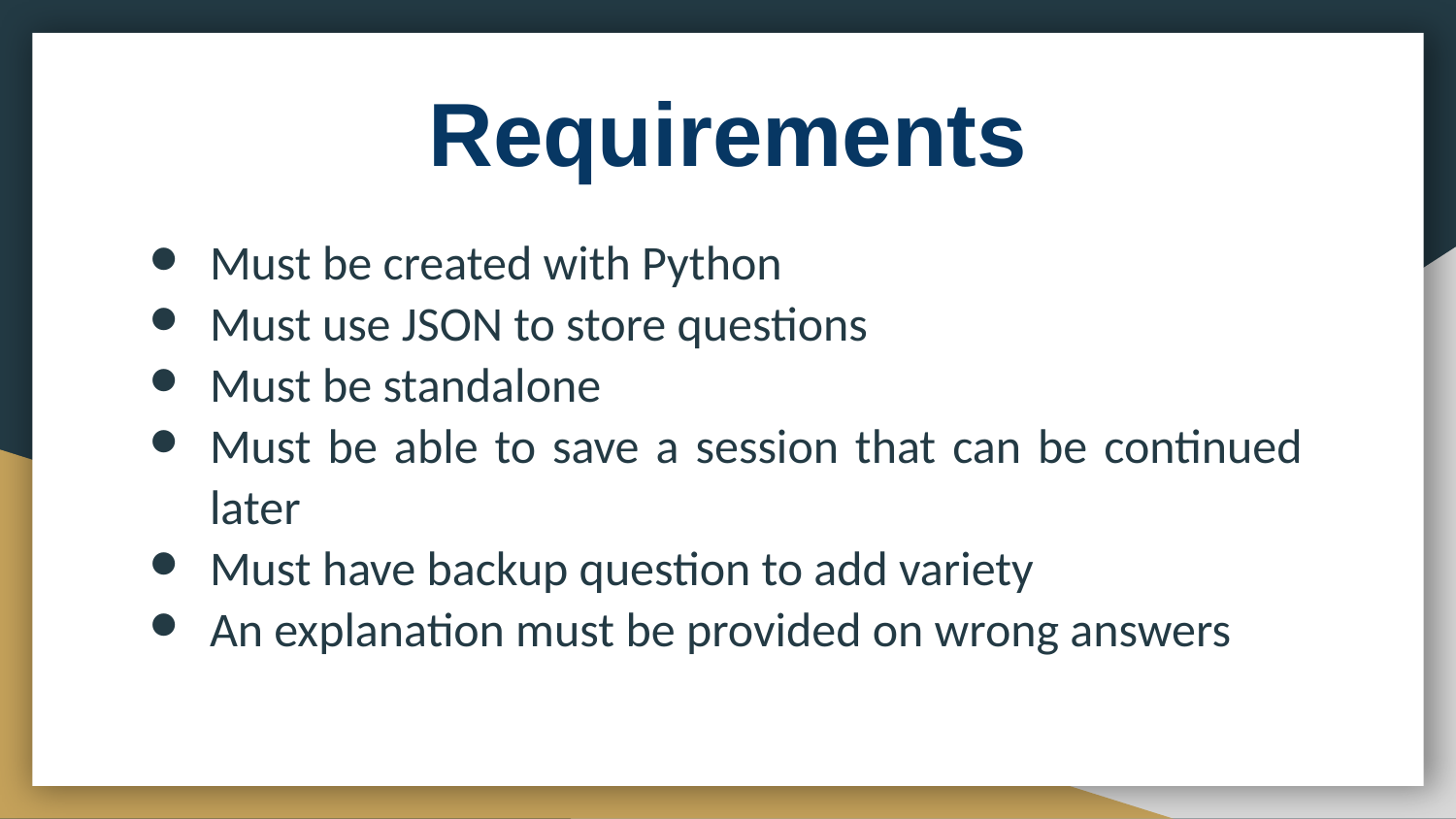

# Requirements
Must be created with Python
Must use JSON to store questions
Must be standalone
Must be able to save a session that can be continued later
Must have backup question to add variety
An explanation must be provided on wrong answers